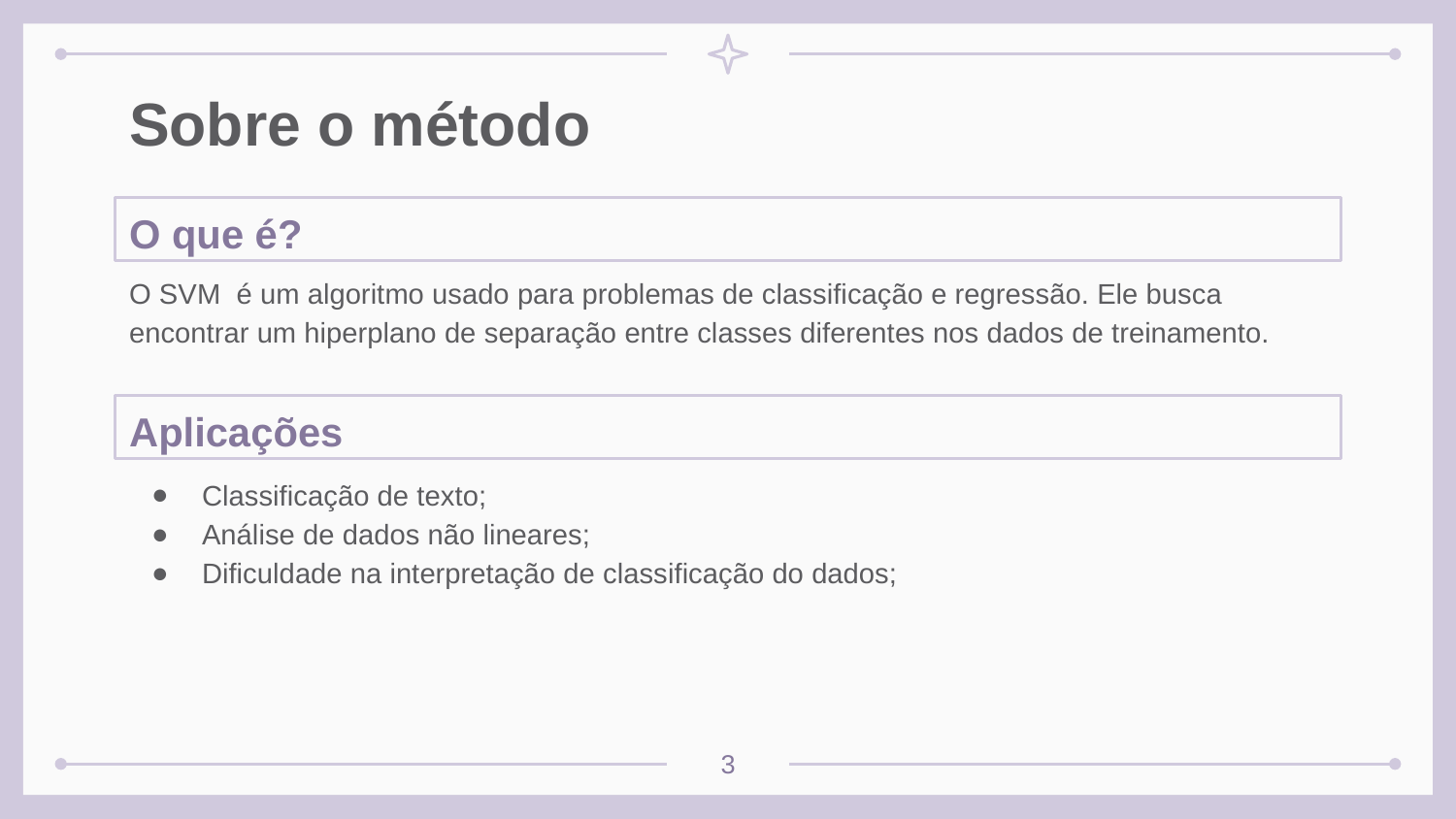

# Sobre o método
O que é?
O SVM  é um algoritmo usado para problemas de classificação e regressão. Ele busca encontrar um hiperplano de separação entre classes diferentes nos dados de treinamento.
Aplicações
Classificação de texto;
Análise de dados não lineares;
Dificuldade na interpretação de classificação do dados;
3